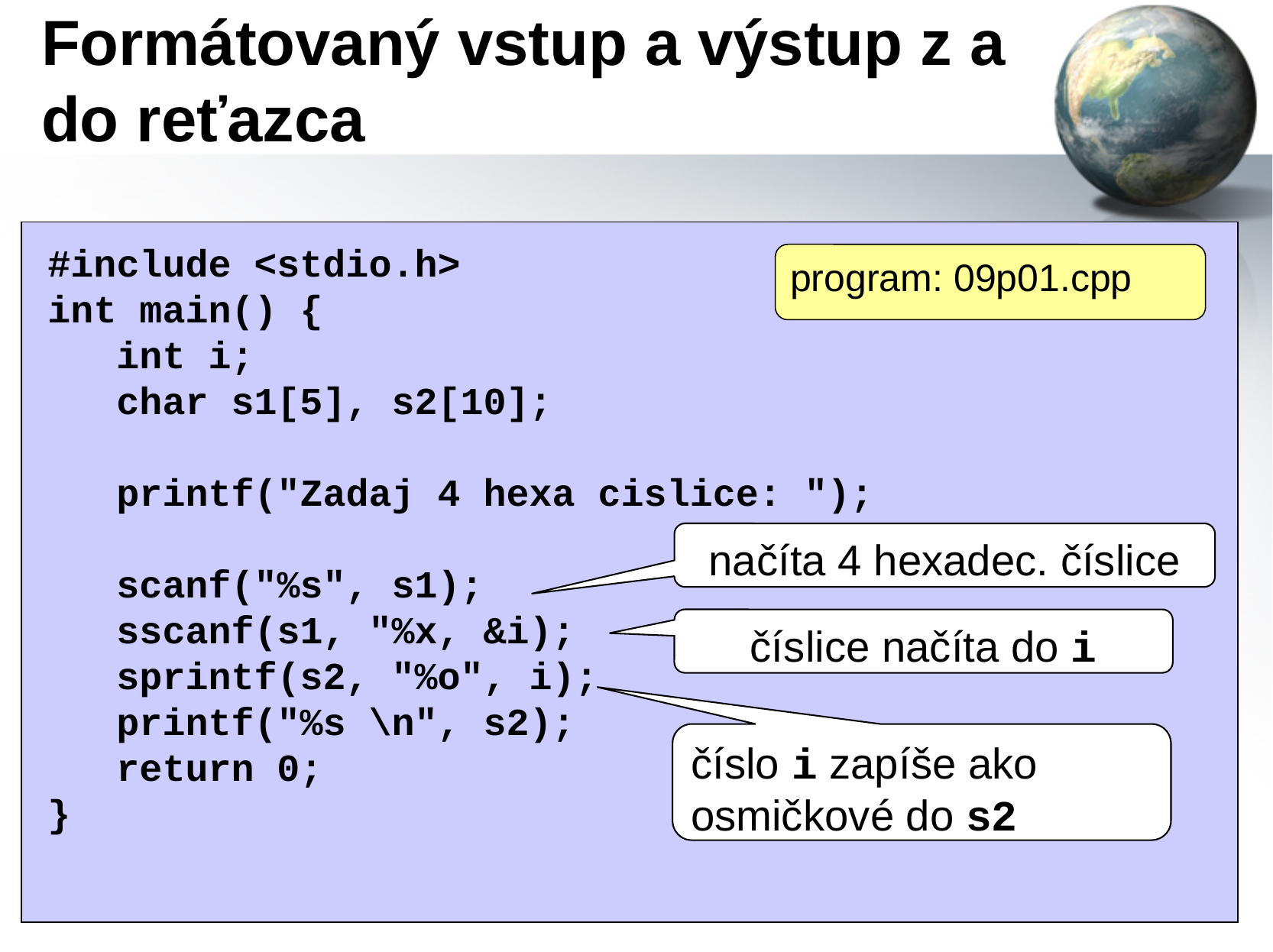

# Formátovaný vstup a výstup z a do reťazca

#include <stdio.h>
int main() {
   int i;
   char s1[5], s2[10];

   printf("Zadaj 4 hexa cislice: ");

   scanf("%s", s1);
   sscanf(s1, "%x, &i);
   sprintf(s2, "%o", i);
   printf("%s \n", s2);
   return 0;
}
program: 09p01.cpp
načíta 4 hexadec. číslice
číslice načíta do i
číslo i zapíše ako osmičkové do s2